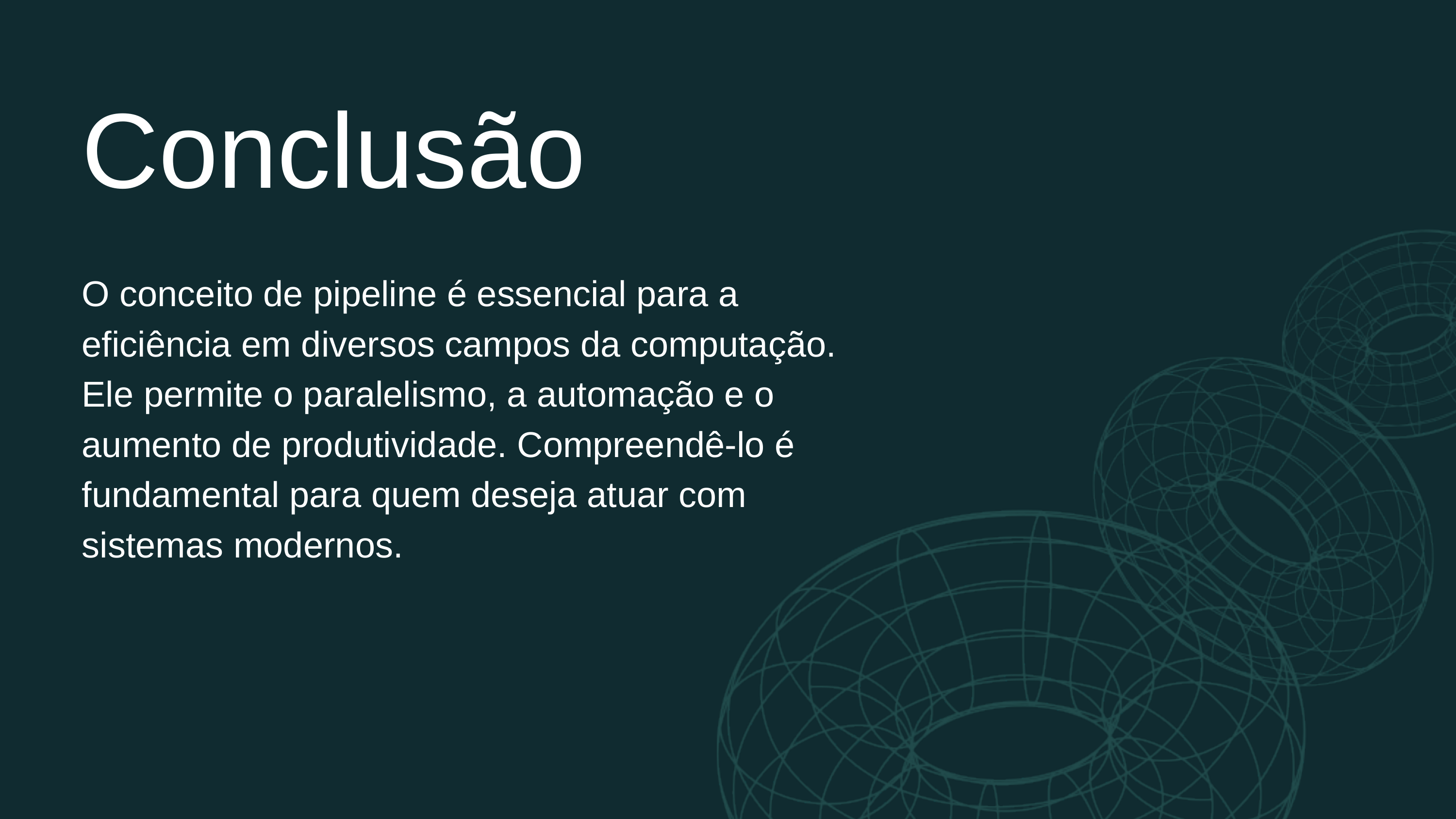

Conclusão

O conceito de pipeline é essencial para a eficiência em diversos campos da computação. Ele permite o paralelismo, a automação e o aumento de produtividade. Compreendê-lo é fundamental para quem deseja atuar com sistemas modernos.